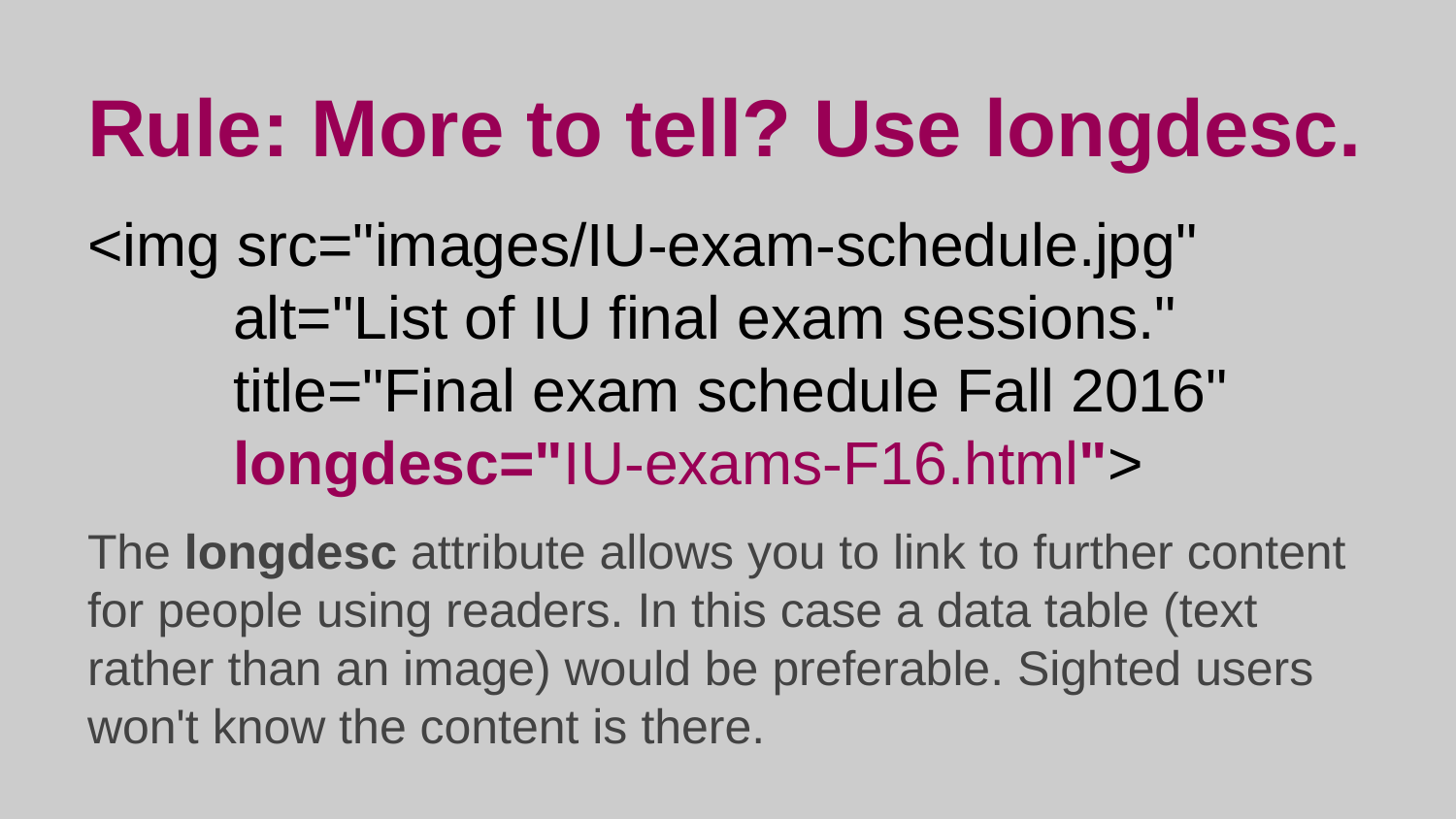

# Rule: More to tell? Use longdesc.
<img src="images/IU-exam-schedule.jpg"
	alt="List of IU final exam sessions."
	title="Final exam schedule Fall 2016"
	longdesc="IU-exams-F16.html">

The longdesc attribute allows you to link to further content for people using readers. In this case a data table (text rather than an image) would be preferable. Sighted users won't know the content is there.